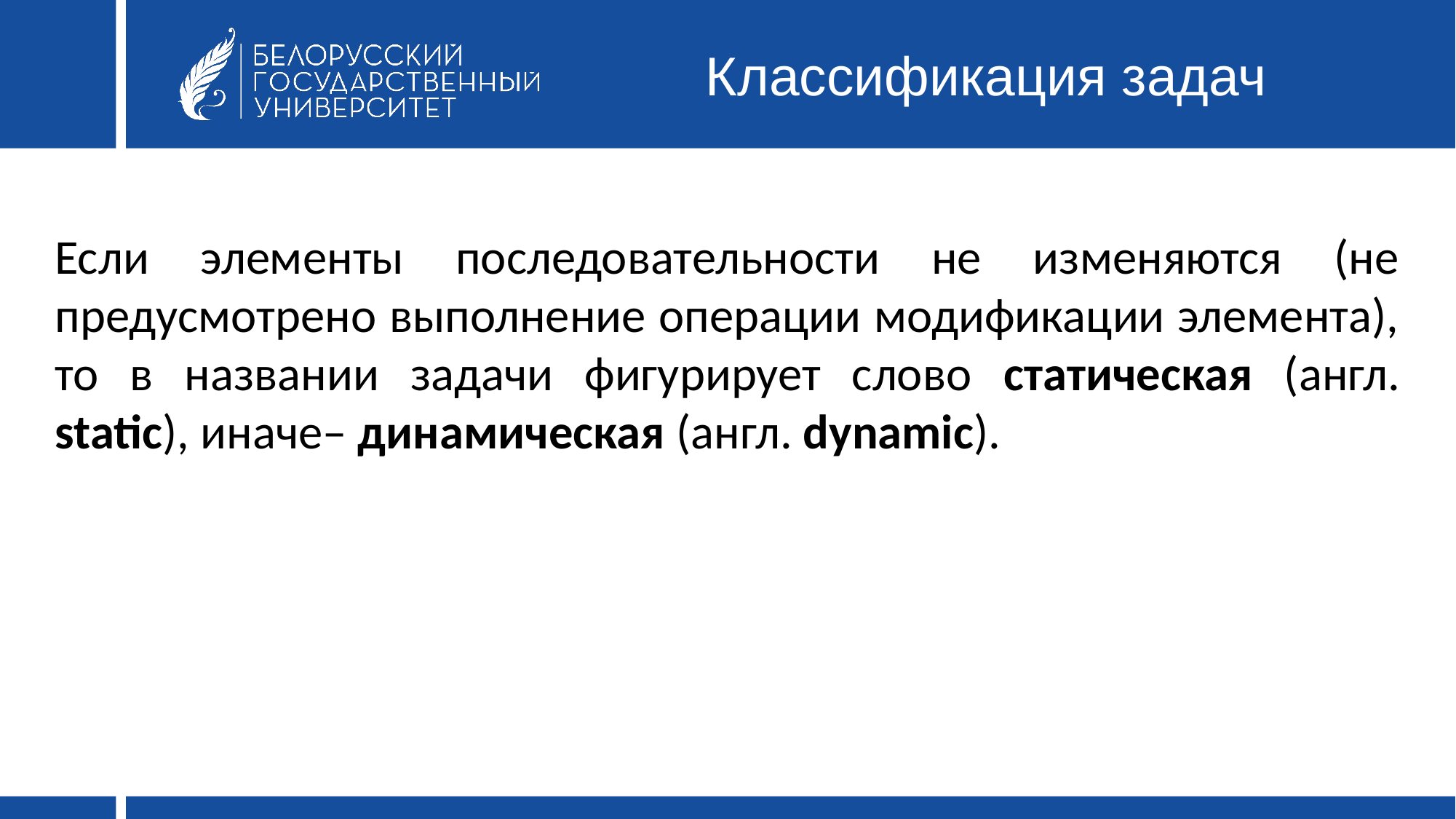

# Классификация задач
Если элементы последовательности не изменяются (не предусмотрено выполнение операции модификации элемента), то в названии задачи фигурирует слово статическая (англ. static), иначе– динамическая (англ. dynamic).